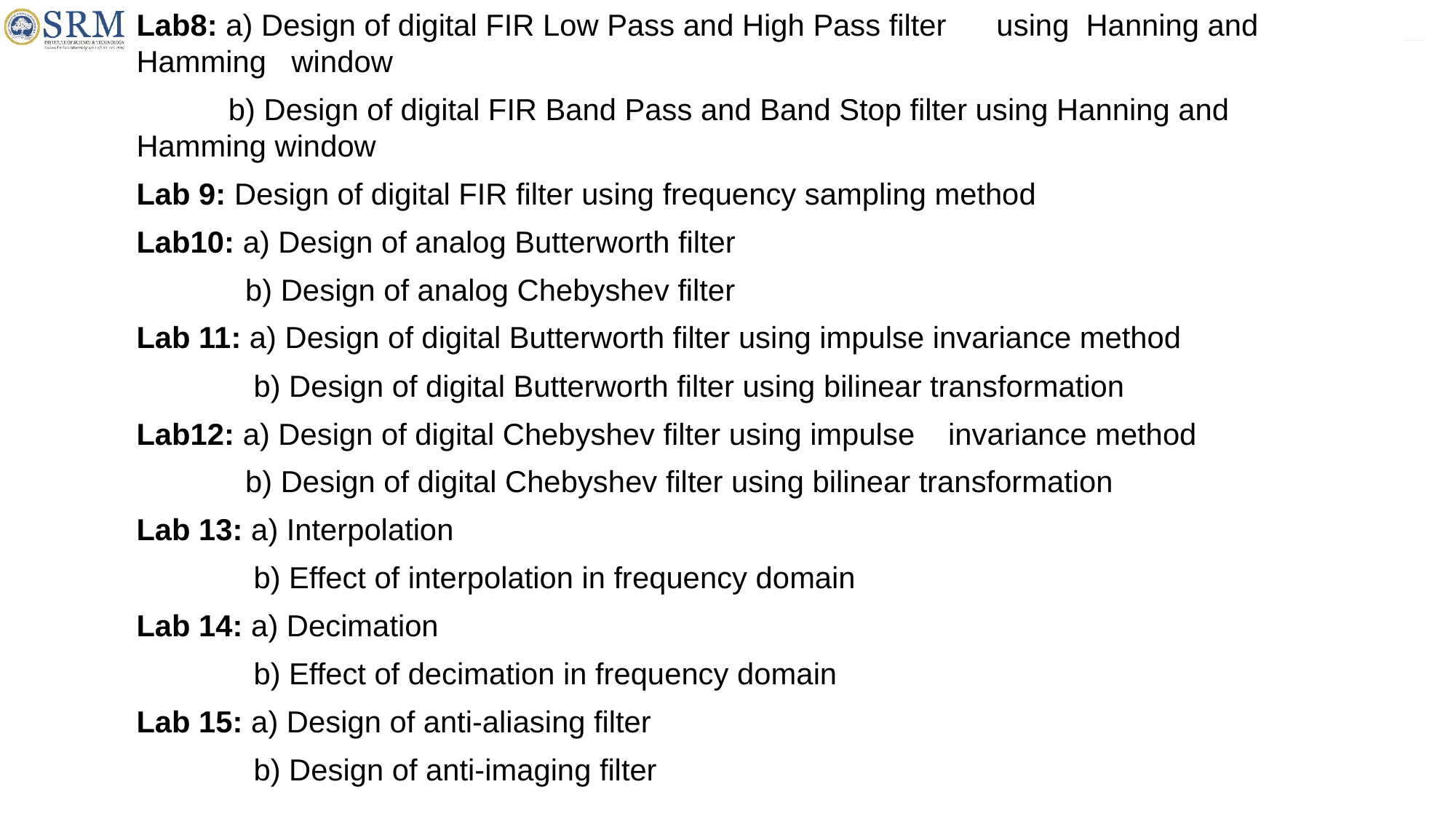

Lab8: a) Design of digital FIR Low Pass and High Pass filter      using  Hanning and Hamming   window
           b) Design of digital FIR Band Pass and Band Stop filter using Hanning and Hamming window
Lab 9: Design of digital FIR filter using frequency sampling method
Lab10: a) Design of analog Butterworth filter
             b) Design of analog Chebyshev filter
Lab 11: a) Design of digital Butterworth filter using impulse invariance method
              b) Design of digital Butterworth filter using bilinear transformation
Lab12: a) Design of digital Chebyshev filter using impulse    invariance method
             b) Design of digital Chebyshev filter using bilinear transformation
Lab 13: a) Interpolation
              b) Effect of interpolation in frequency domain
Lab 14: a) Decimation
              b) Effect of decimation in frequency domain
Lab 15: a) Design of anti-aliasing filter
              b) Design of anti-imaging filter